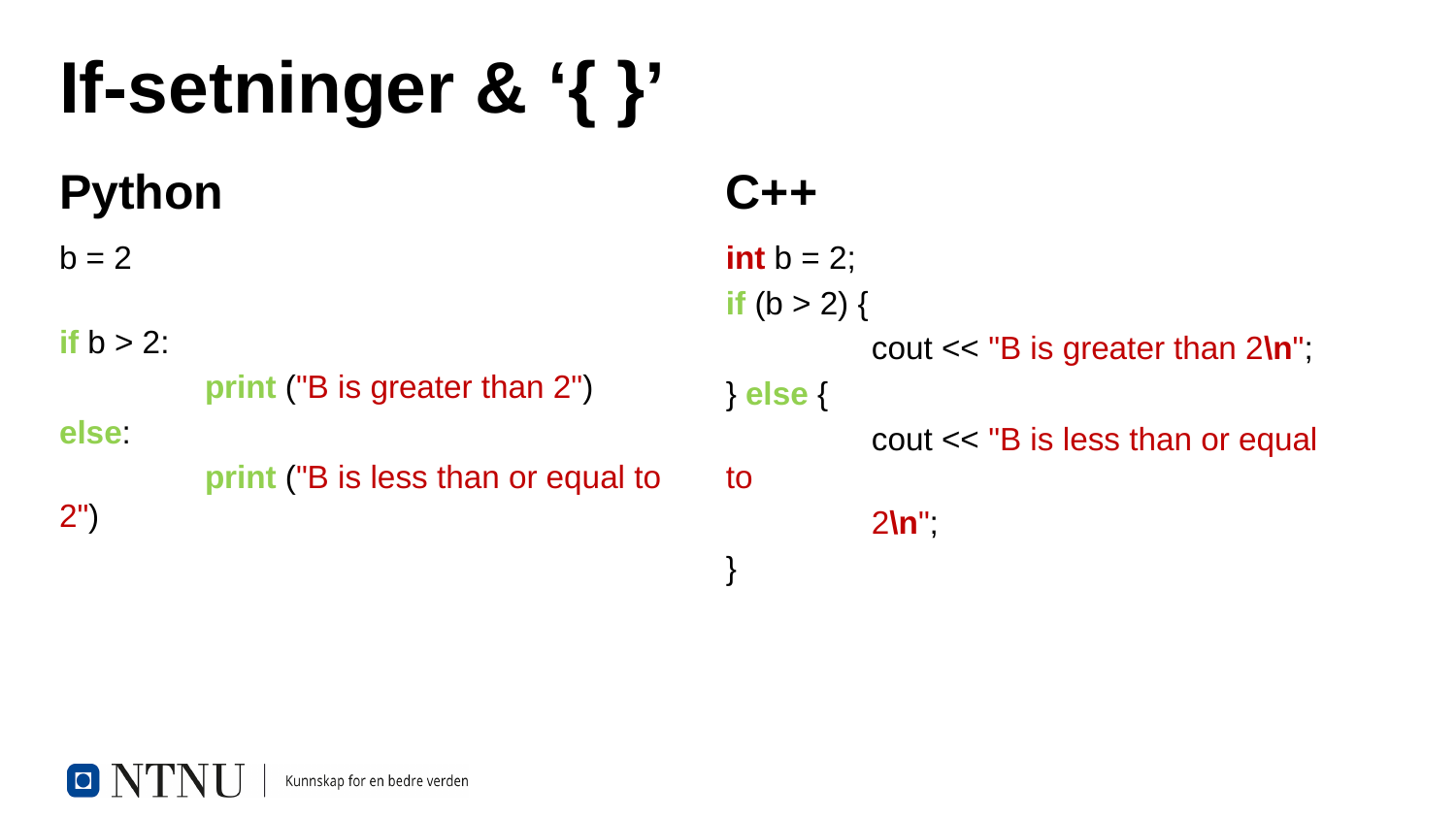

# If-setninger & ‘{ }’
Python
C++
b = 2
if b > 2:
	print ("B is greater than 2")
else:
	print ("B is less than or equal to 2")

int b = 2;
if (b > 2) {
	cout << "B is greater than 2\n";
} else {
	cout << "B is less than or equal to
	2\n";
}